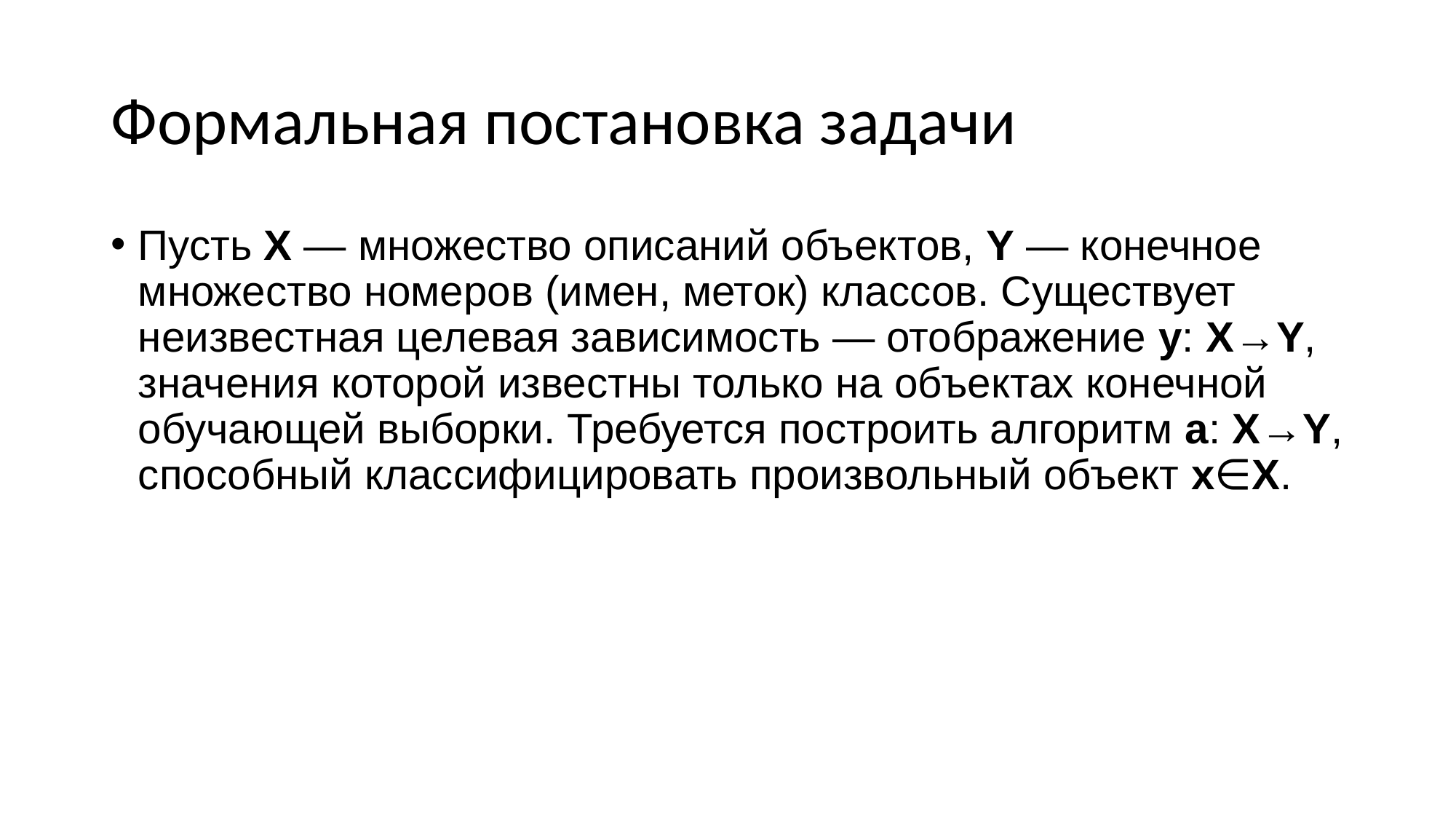

# Формальная постановка задачи
Пусть X — множество описаний объектов, Y — конечное множество номеров (имен, меток) классов. Существует неизвестная целевая зависимость — отображение y: X→Y, значения которой известны только на объектах конечной обучающей выборки. Требуется построить алгоритм a: X→Y, способный классифицировать произвольный объект x∈X.